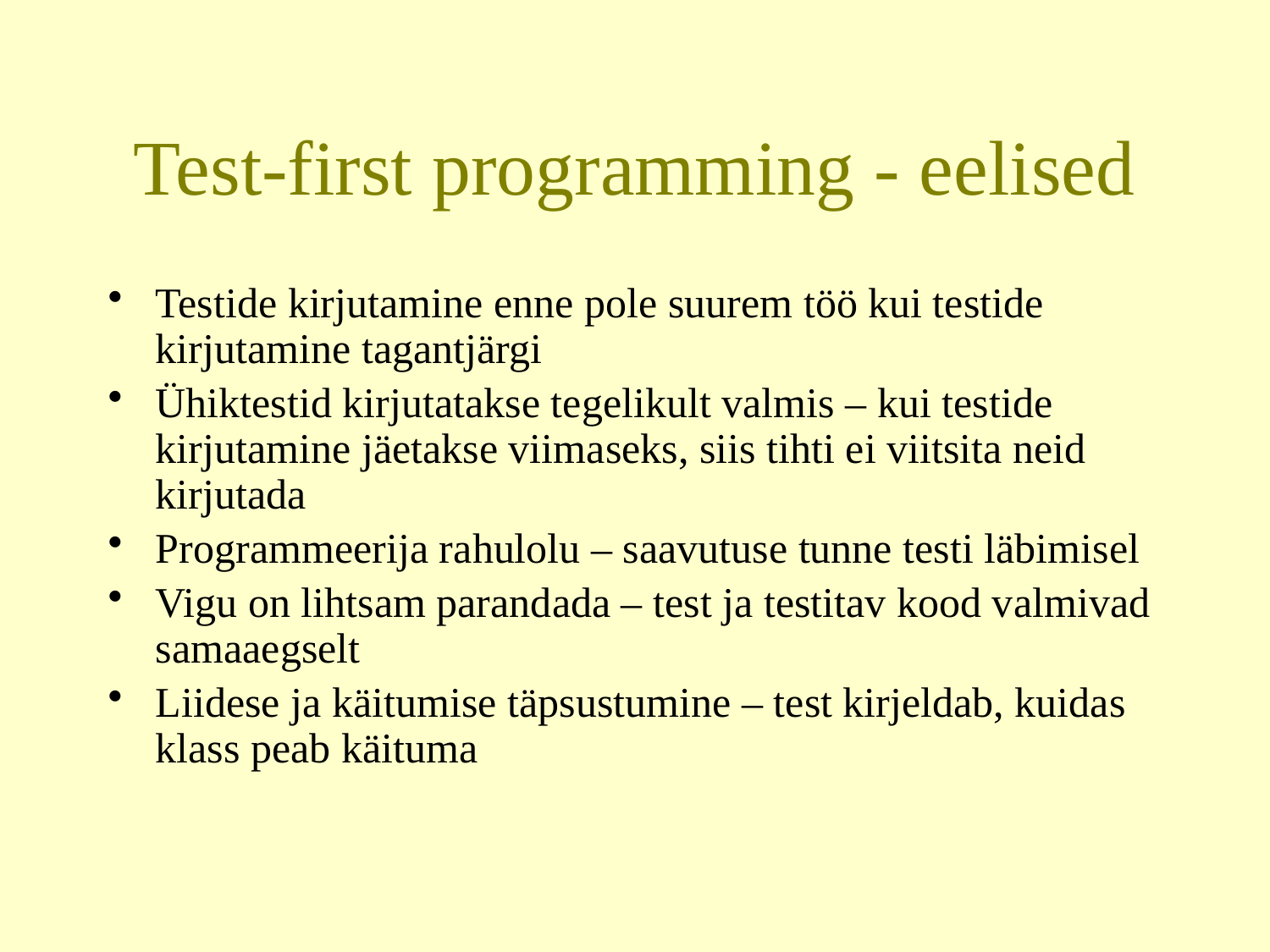

# Test-first programming - eelised
Testide kirjutamine enne pole suurem töö kui testide kirjutamine tagantjärgi
Ühiktestid kirjutatakse tegelikult valmis – kui testide kirjutamine jäetakse viimaseks, siis tihti ei viitsita neid kirjutada
Programmeerija rahulolu – saavutuse tunne testi läbimisel
Vigu on lihtsam parandada – test ja testitav kood valmivad samaaegselt
Liidese ja käitumise täpsustumine – test kirjeldab, kuidas klass peab käituma